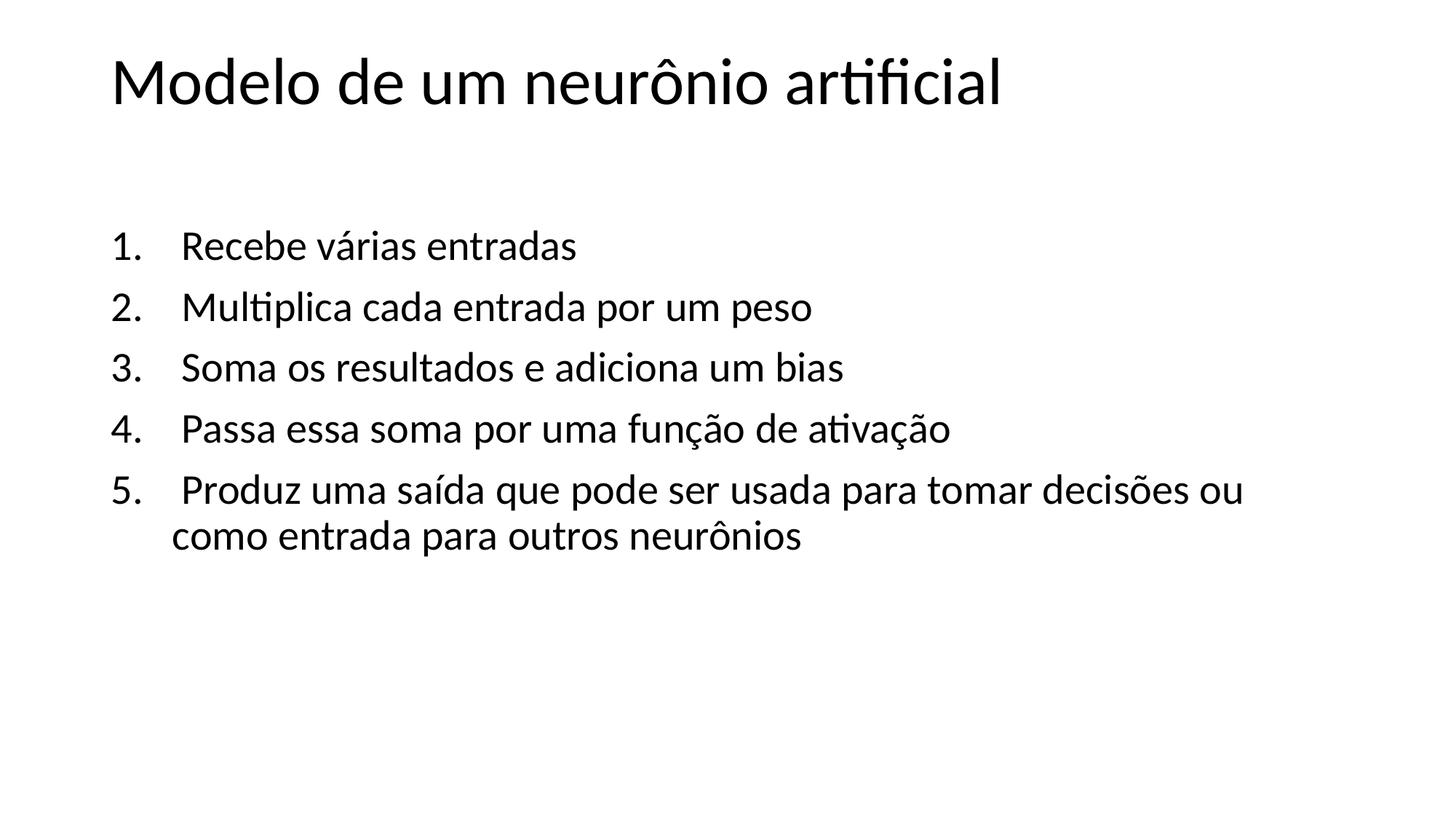

# Modelo de um neurônio artificial
 Recebe várias entradas
 Multiplica cada entrada por um peso
 Soma os resultados e adiciona um bias
 Passa essa soma por uma função de ativação
 Produz uma saída que pode ser usada para tomar decisões ou como entrada para outros neurônios